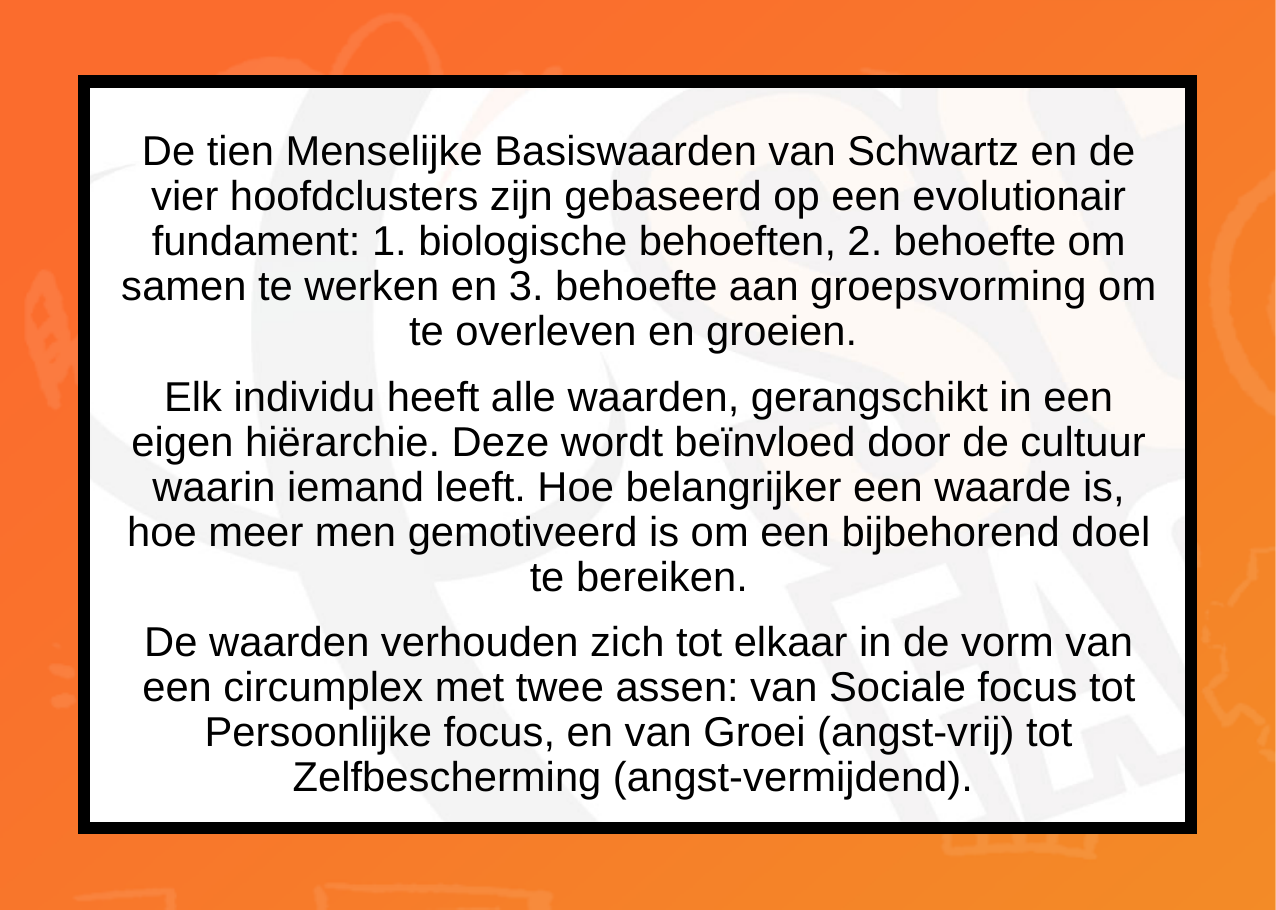

De tien Menselijke Basiswaarden van Schwartz en de vier hoofdclusters zijn gebaseerd op een evolutionair fundament: 1. biologische behoeften, 2. behoefte om samen te werken en 3. behoefte aan groepsvorming om te overleven en groeien.
Elk individu heeft alle waarden, gerangschikt in een eigen hiërarchie. Deze wordt beïnvloed door de cultuur waarin iemand leeft. Hoe belangrijker een waarde is, hoe meer men gemotiveerd is om een bijbehorend doel te bereiken.
De waarden verhouden zich tot elkaar in de vorm van een circumplex met twee assen: van Sociale focus tot Persoonlijke focus, en van Groei (angst-vrij) tot Zelfbescherming (angst-vermijdend).